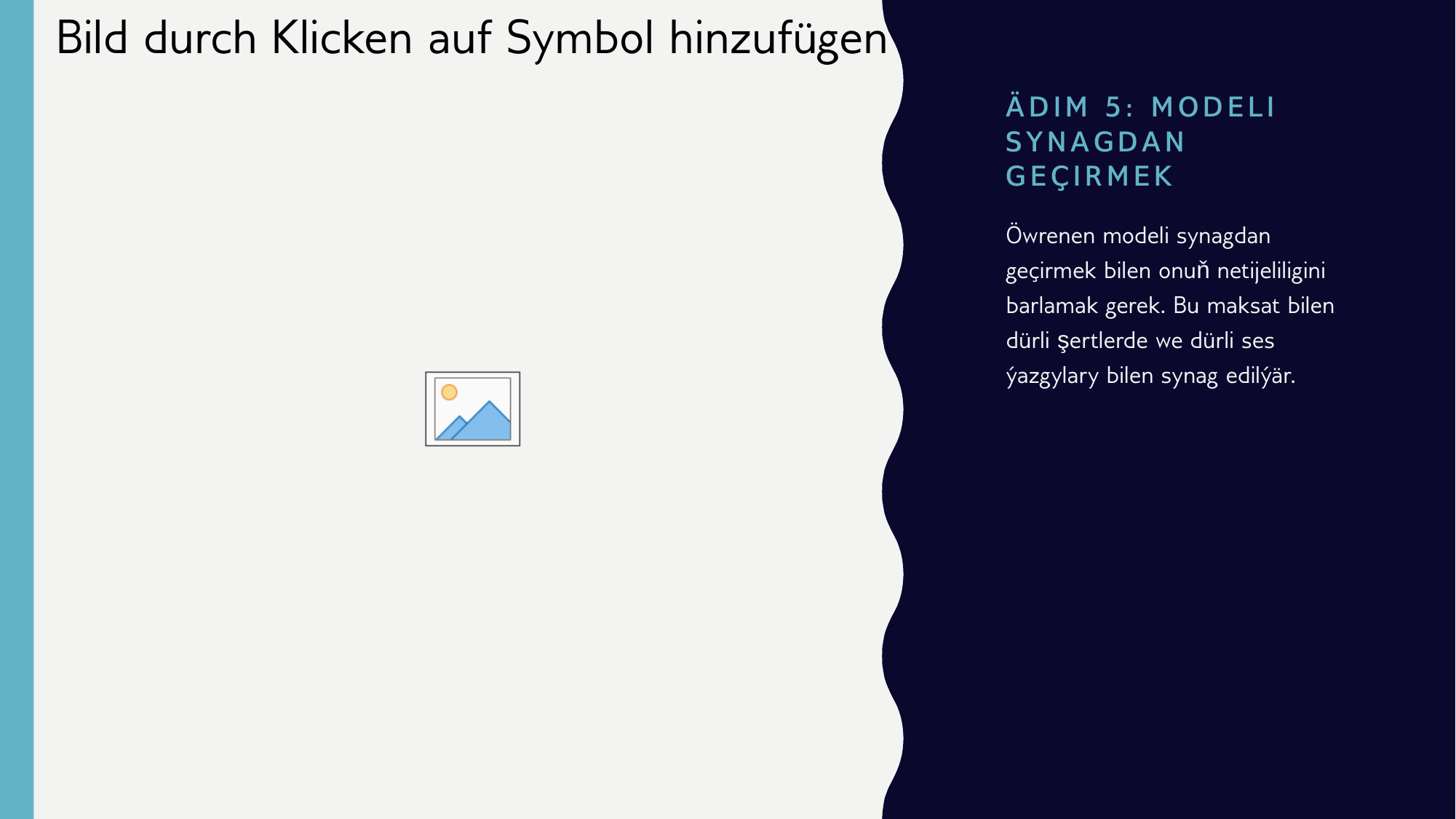

# ÄDIM 5: MODELI SYNAGDAN GEÇIRMEK
Öwrenen modeli synagdan geçirmek bilen onuň netijeliligini barlamak gerek. Bu maksat bilen dürli şertlerde we dürli ses ýazgylary bilen synag edilýär.